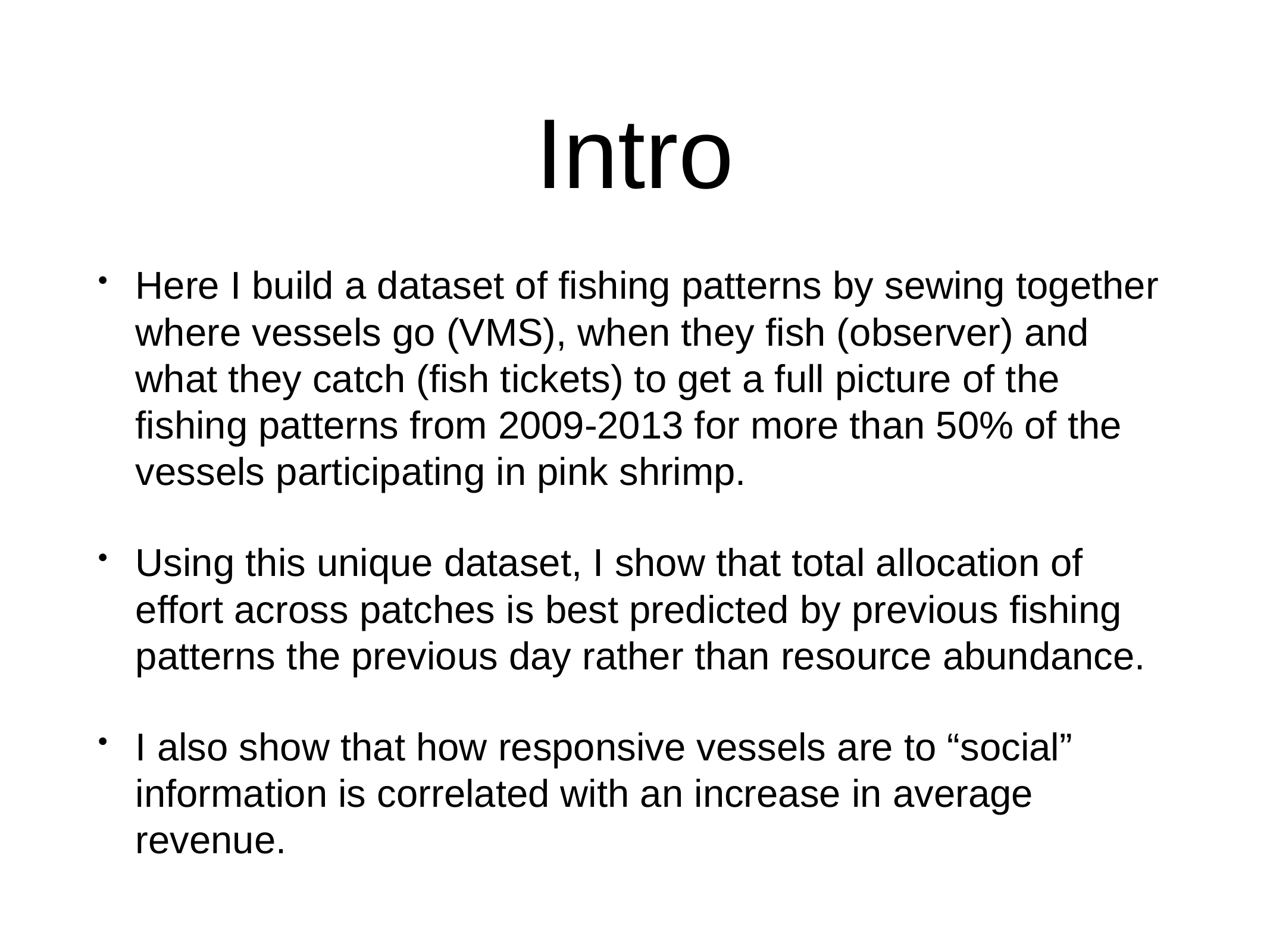

Intro
Here I build a dataset of fishing patterns by sewing together where vessels go (VMS), when they fish (observer) and what they catch (fish tickets) to get a full picture of the fishing patterns from 2009-2013 for more than 50% of the vessels participating in pink shrimp.
Using this unique dataset, I show that total allocation of effort across patches is best predicted by previous fishing patterns the previous day rather than resource abundance.
I also show that how responsive vessels are to “social” information is correlated with an increase in average revenue.